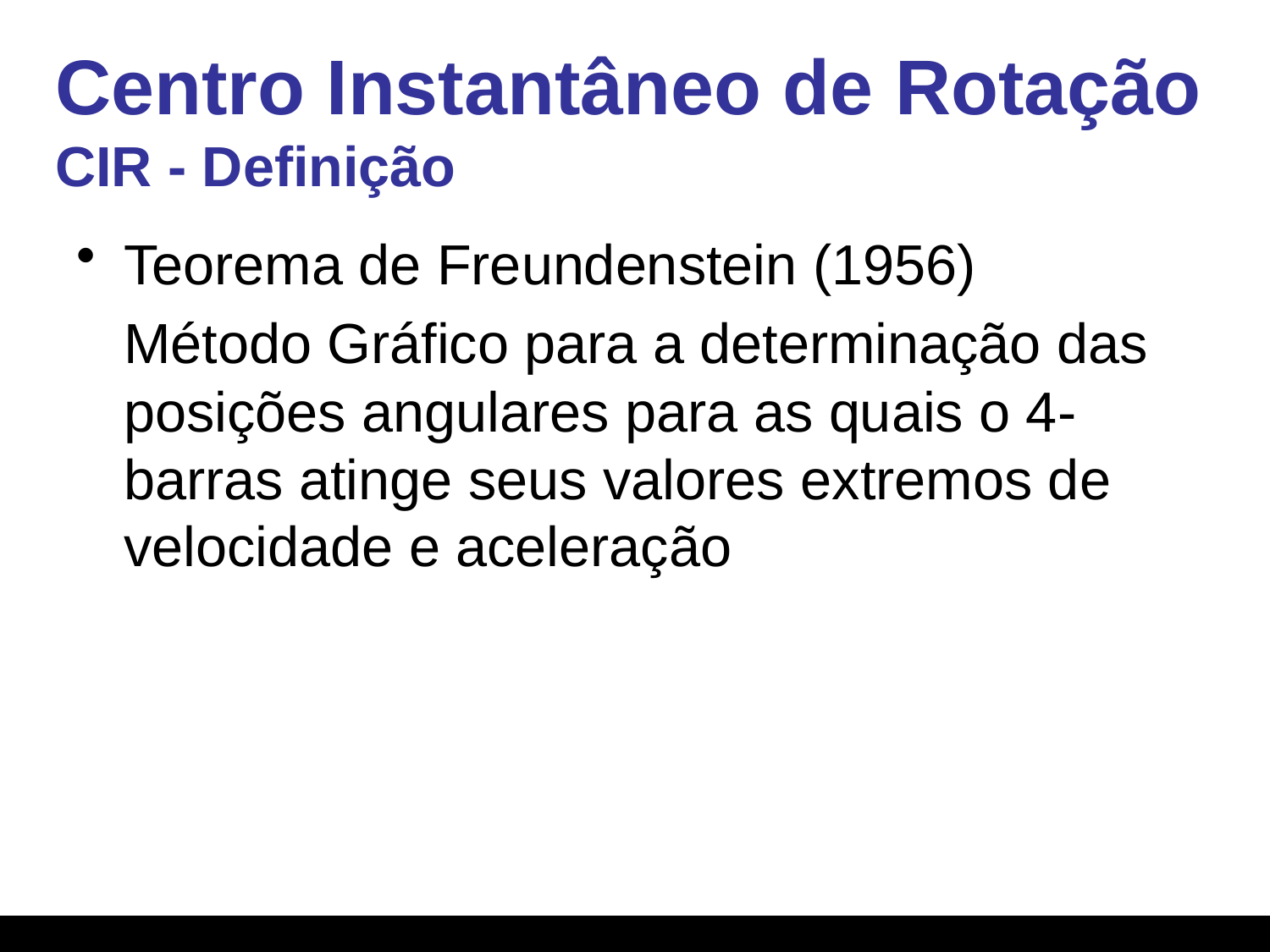

# Centro Instantâneo de Rotação CIR - Definição
Teorema de Freundenstein (1956)
	Método Gráfico para a determinação das posições angulares para as quais o 4-barras atinge seus valores extremos de velocidade e aceleração